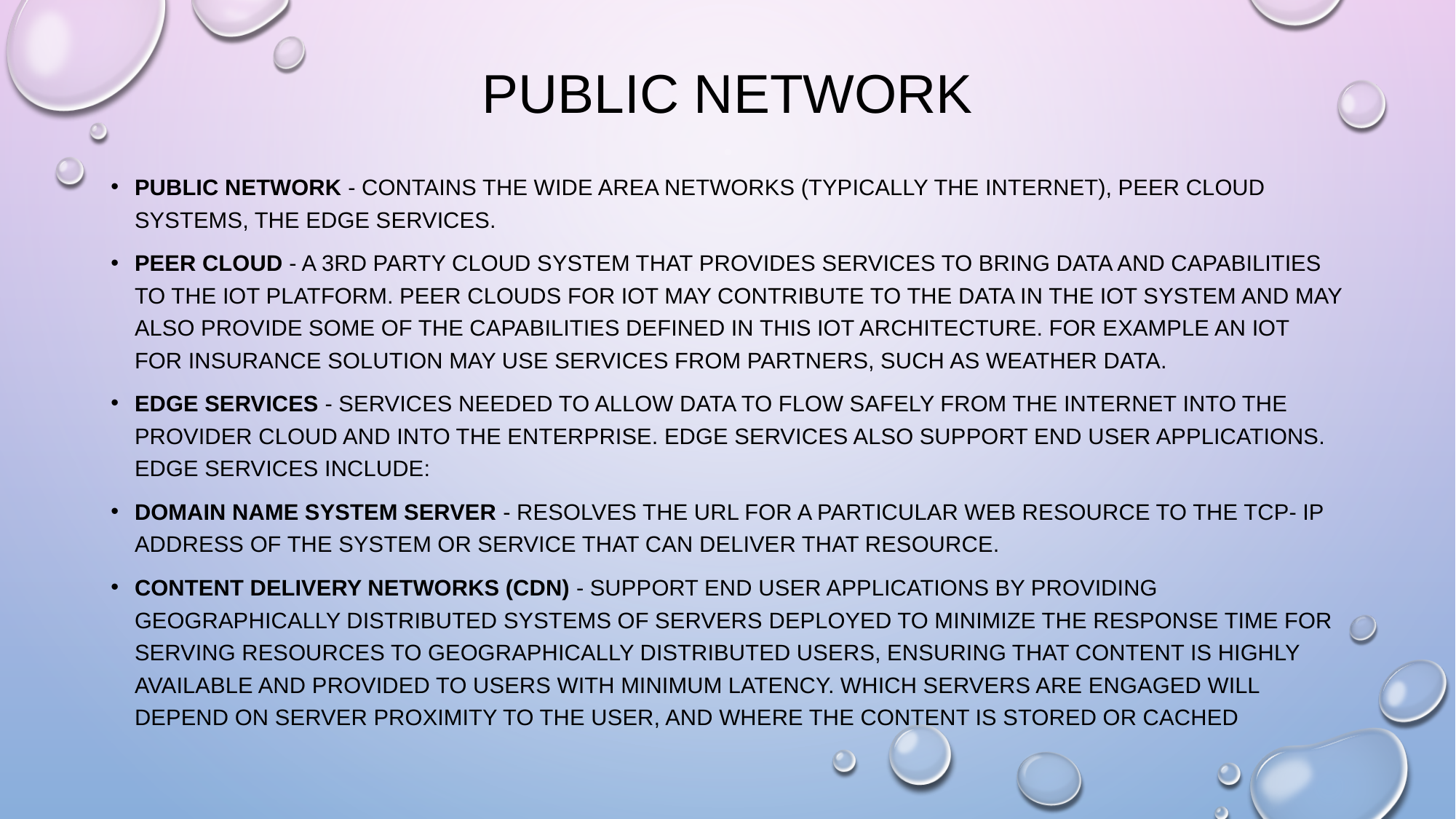

# Public network
Public Network - contains the wide area networks (typically the internet), peer cloud systems, the edge services.
Peer Cloud - a 3rd party cloud system that provides services to bring data and capabilities to the IoT platform. Peer clouds for IoT may contribute to the data in the IoT system and may also provide some of the capabilities defined in this IoT architecture. For example an IoT for Insurance solution may use services from partners, such as weather data.
Edge Services - services needed to allow data to flow safely from the internet into the provider cloud and into the enterprise. Edge services also support end user applications. Edge services include:
Domain Name System Server - resolves the URL for a particular web resource to the TCP- IP address of the system or service that can deliver that resource.
Content Delivery Networks (CDN) - support end user applications by providing geographically distributed systems of servers deployed to minimize the response time for serving resources to geographically distributed users, ensuring that content is highly available and provided to users with minimum latency. Which servers are engaged will depend on server proximity to the user, and where the content is stored or cached